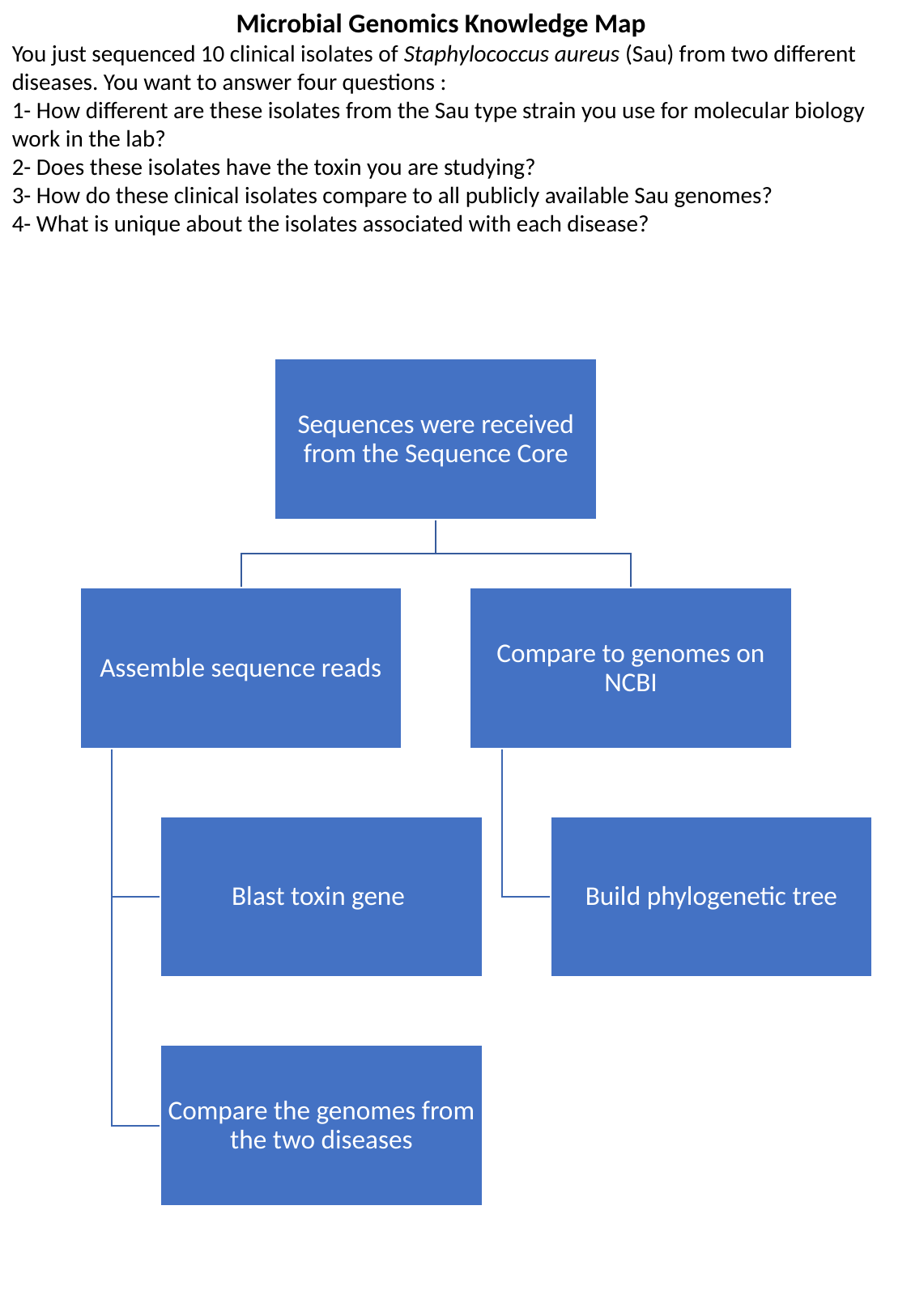

Microbial Genomics Knowledge Map
You just sequenced 10 clinical isolates of Staphylococcus aureus (Sau) from two different diseases. You want to answer four questions :
1- How different are these isolates from the Sau type strain you use for molecular biology work in the lab?
2- Does these isolates have the toxin you are studying?
3- How do these clinical isolates compare to all publicly available Sau genomes?
4- What is unique about the isolates associated with each disease?
Sequences were received from the Sequence Core
Assemble sequence reads
Blast toxin gene
Compare the genomes from the two diseases
Compare to genomes on NCBI
Build phylogenetic tree